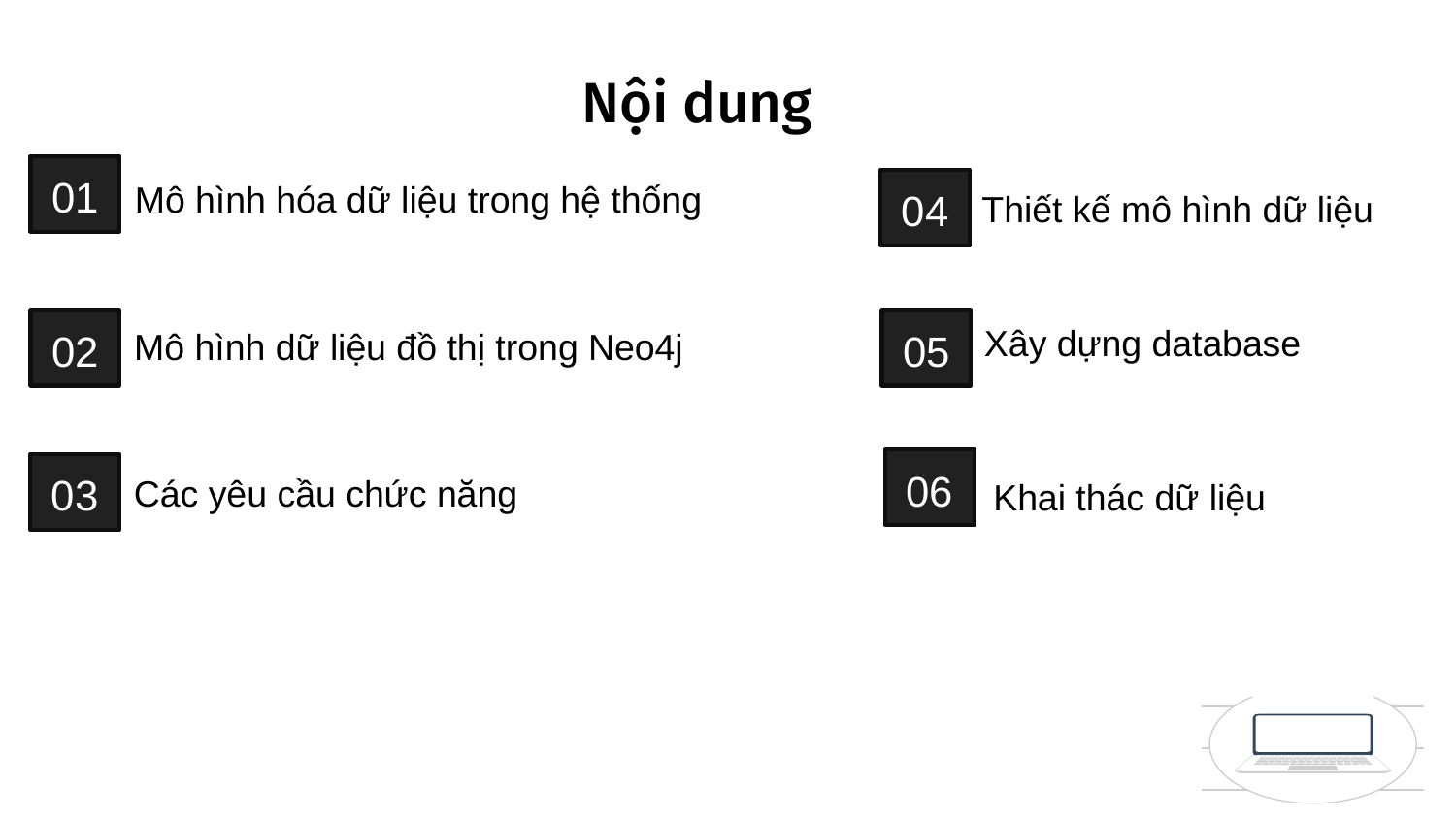

Nội dung
01
Mô hình hóa dữ liệu trong hệ thống
04
Thiết kế mô hình dữ liệu
Xây dựng database
Mô hình dữ liệu đồ thị trong Neo4j
02
05
06
03
Các yêu cầu chức năng
Khai thác dữ liệu